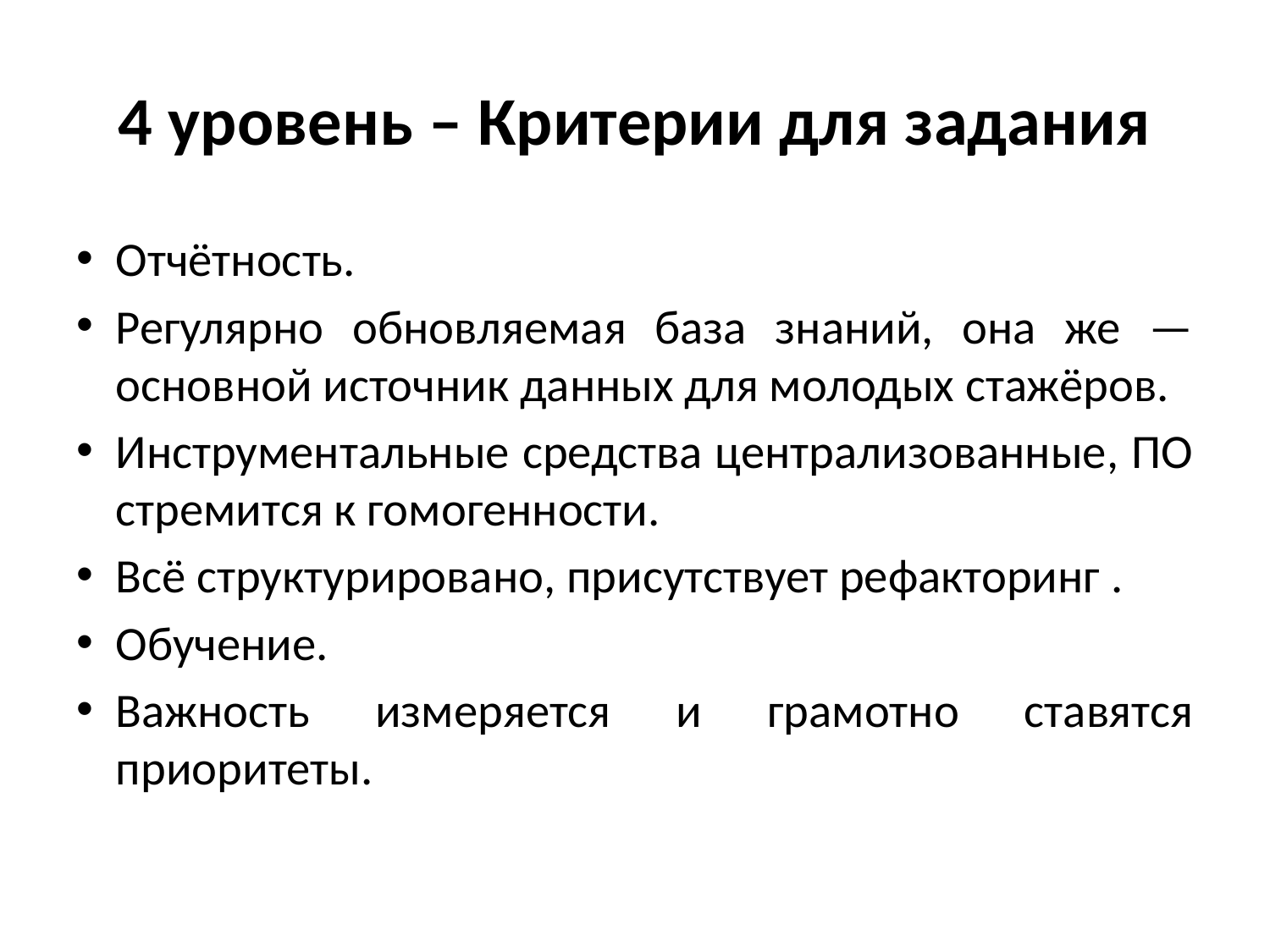

# 4 уровень – Критерии для задания
Отчётность.
Регулярно обновляемая база знаний, она же — основной источник данных для молодых стажёров.
Инструментальные средства централизованные, ПО стремится к гомогенности.
Всё структурировано, присутствует рефакторинг .
Обучение.
Важность измеряется и грамотно ставятся приоритеты.